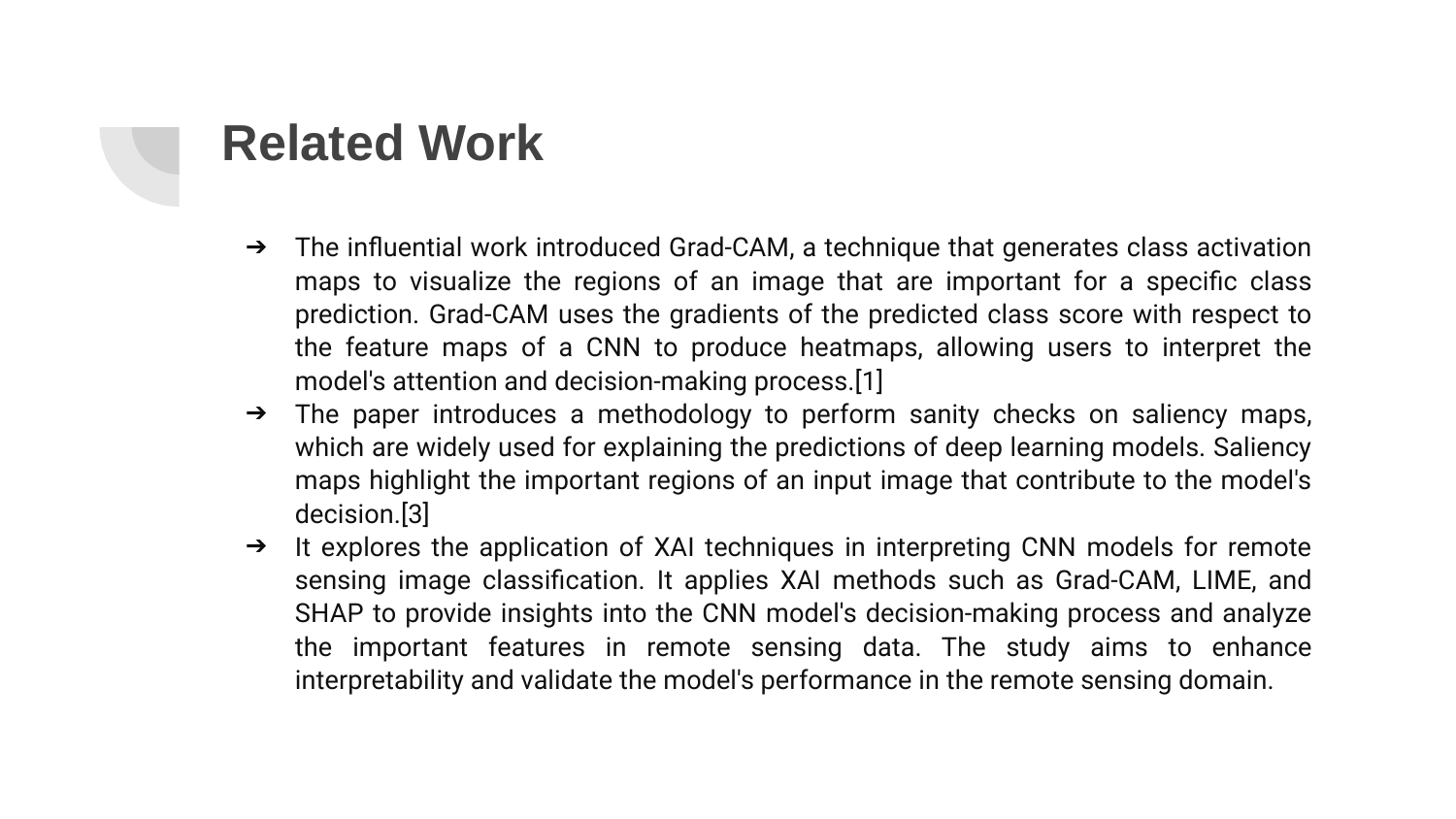

# Related Work
The influential work introduced Grad-CAM, a technique that generates class activation maps to visualize the regions of an image that are important for a specific class prediction. Grad-CAM uses the gradients of the predicted class score with respect to the feature maps of a CNN to produce heatmaps, allowing users to interpret the model's attention and decision-making process.[1]
The paper introduces a methodology to perform sanity checks on saliency maps, which are widely used for explaining the predictions of deep learning models. Saliency maps highlight the important regions of an input image that contribute to the model's decision.[3]
It explores the application of XAI techniques in interpreting CNN models for remote sensing image classification. It applies XAI methods such as Grad-CAM, LIME, and SHAP to provide insights into the CNN model's decision-making process and analyze the important features in remote sensing data. The study aims to enhance interpretability and validate the model's performance in the remote sensing domain.